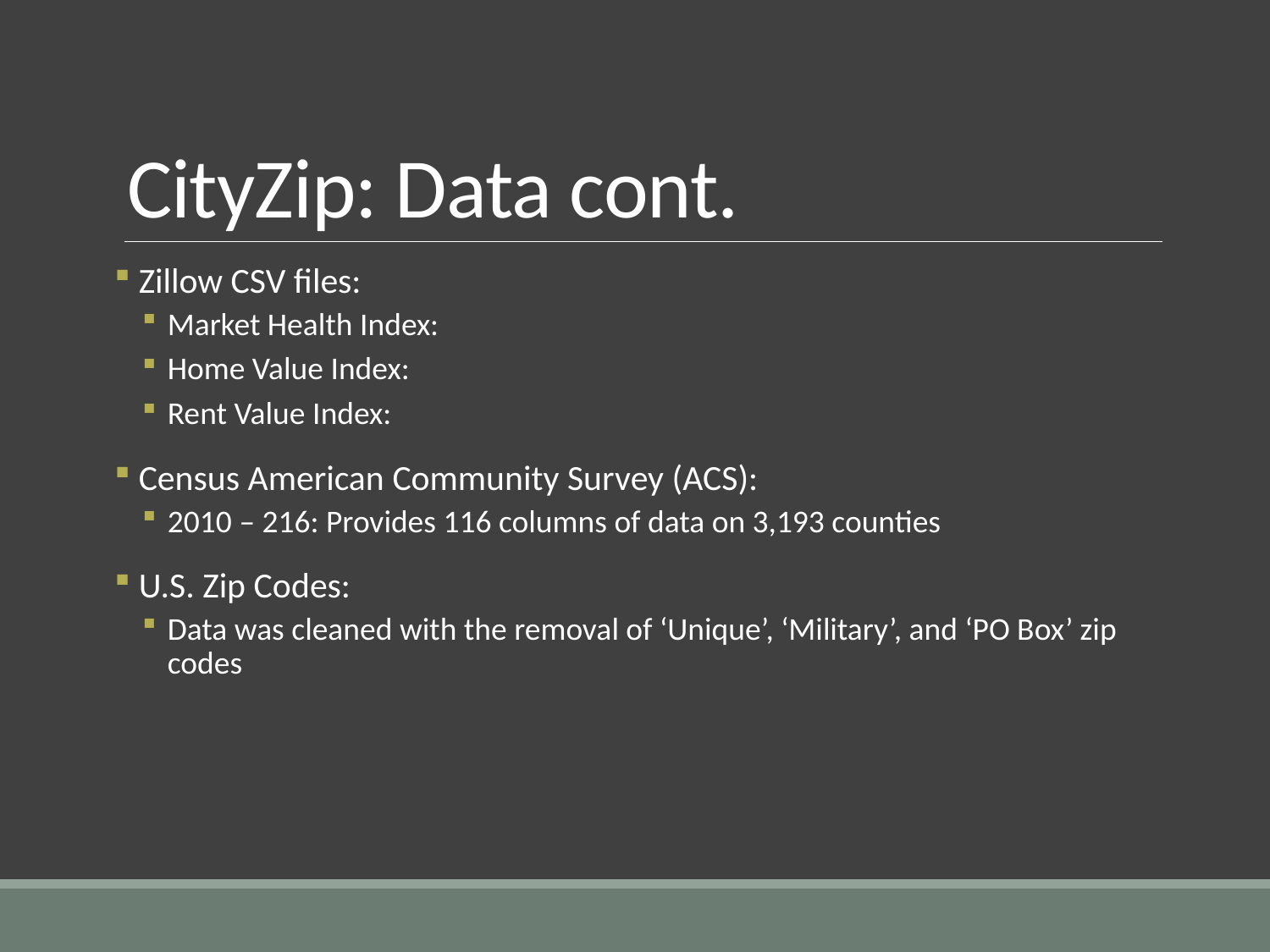

# CityZip: Data cont.
 Zillow CSV files:
Market Health Index:
Home Value Index:
Rent Value Index:
 Census American Community Survey (ACS):
2010 – 216: Provides 116 columns of data on 3,193 counties
 U.S. Zip Codes:
Data was cleaned with the removal of ‘Unique’, ‘Military’, and ‘PO Box’ zip codes